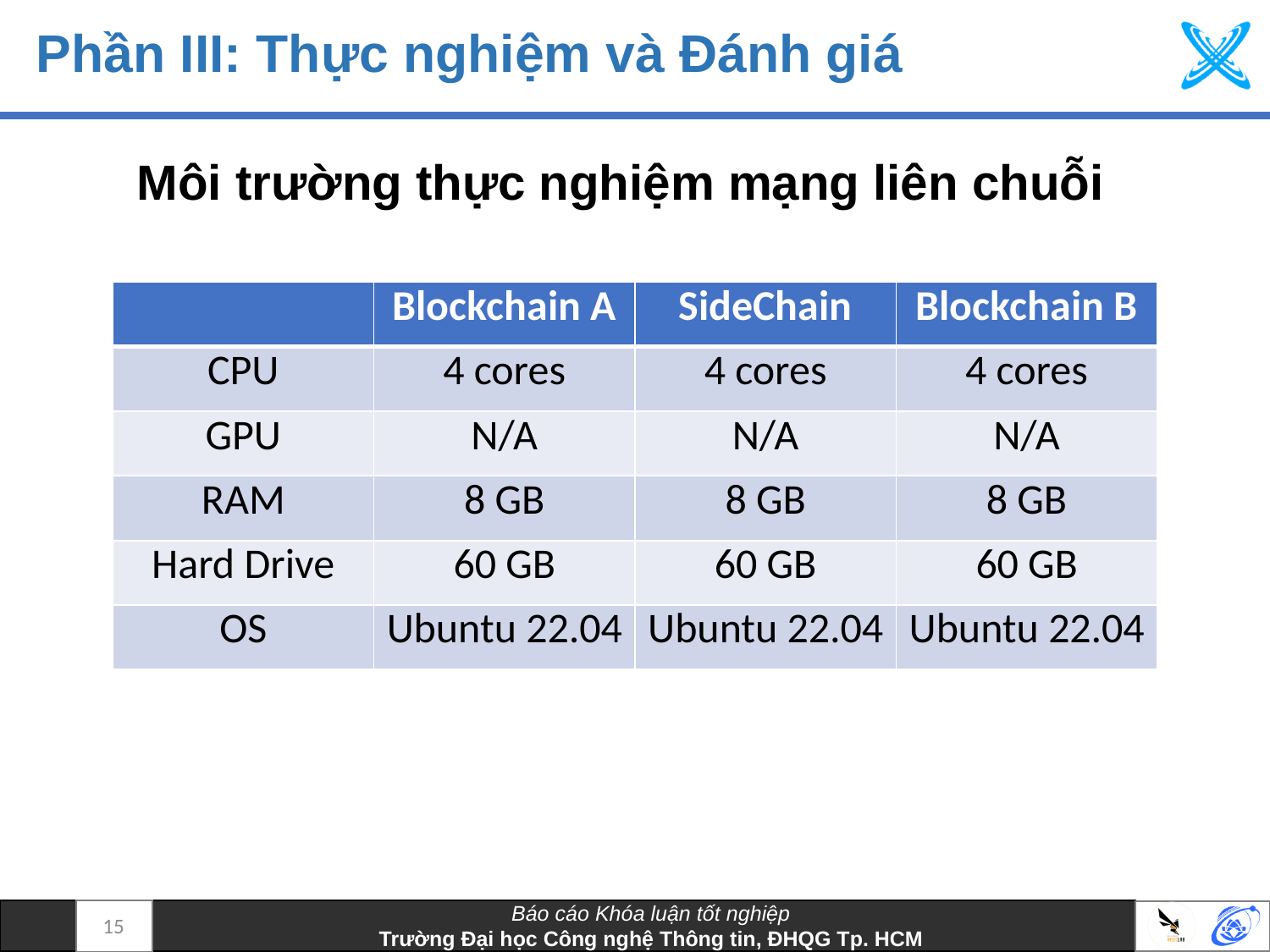

# Phần III: Thực nghiệm và Đánh giá
Môi trường thực nghiệm mạng liên chuỗi

|  | Blockchain A | SideChain | Blockchain B |
| --- | --- | --- | --- |
| CPU | 4 cores | 4 cores | 4 cores |
| GPU | N/A | N/A | N/A |
| RAM | 8 GB | 8 GB | 8 GB |
| Hard Drive | 60 GB | 60 GB | 60 GB |
| OS | Ubuntu 22.04 | Ubuntu 22.04 | Ubuntu 22.04 |
15